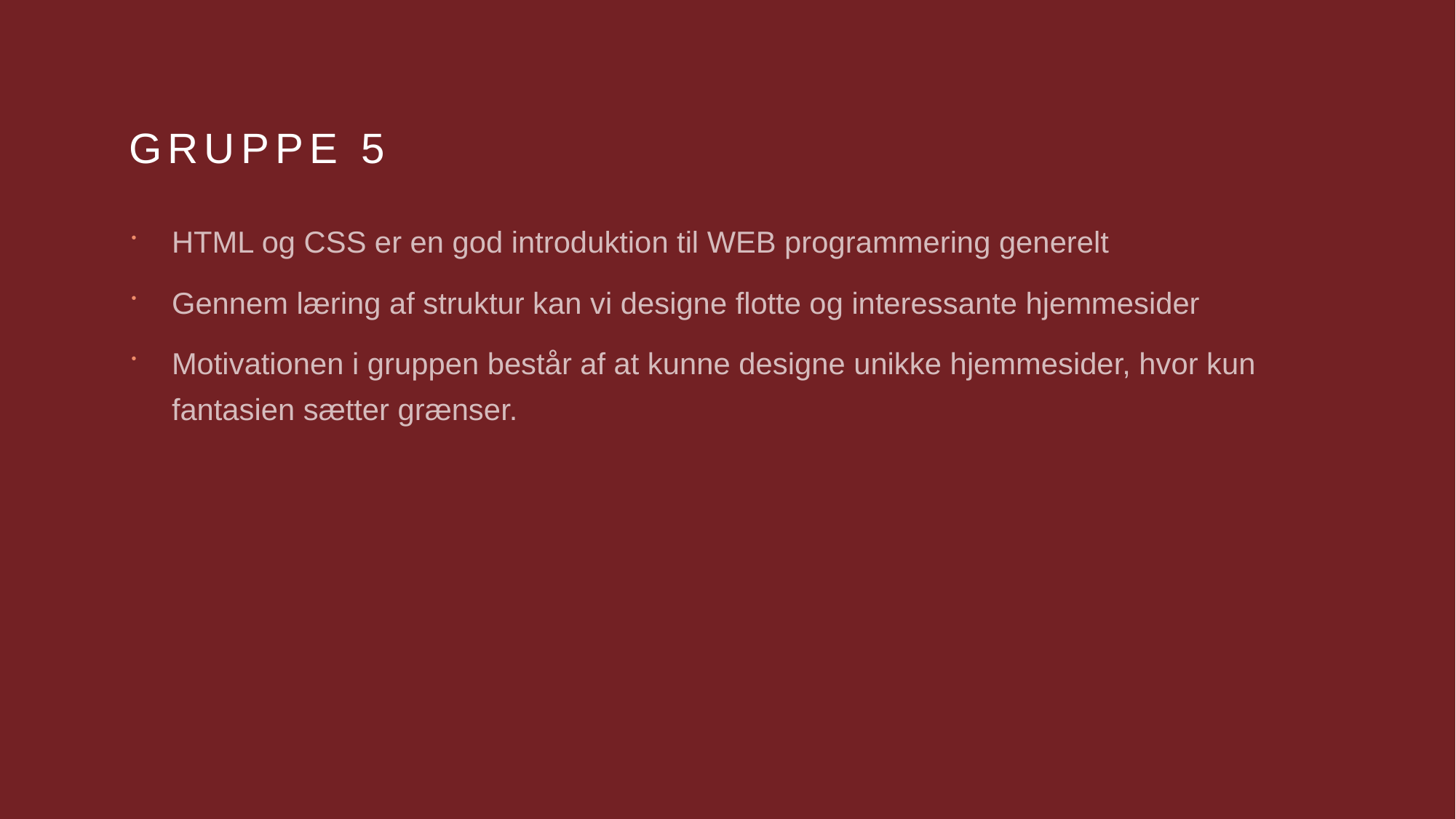

# Gruppe 5
HTML og CSS er en god introduktion til WEB programmering generelt
Gennem læring af struktur kan vi designe flotte og interessante hjemmesider
Motivationen i gruppen består af at kunne designe unikke hjemmesider, hvor kun fantasien sætter grænser.